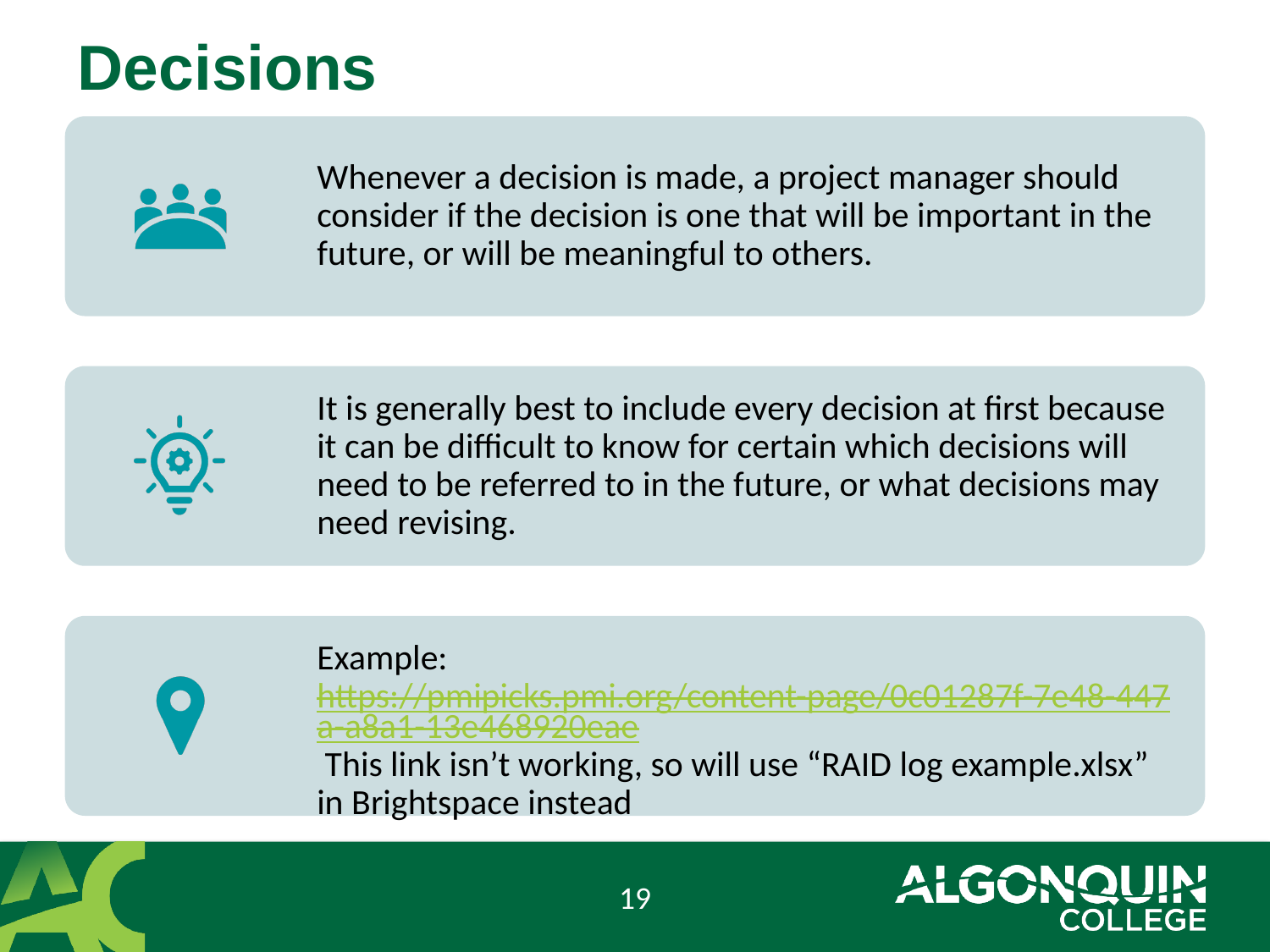

# Decisions
Whenever a decision is made, a project manager should consider if the decision is one that will be important in the future, or will be meaningful to others.
It is generally best to include every decision at first because it can be difficult to know for certain which decisions will need to be referred to in the future, or what decisions may need revising.
Example: https://pmipicks.pmi.org/content-page/0c01287f-7e48-447a-a8a1-13e468920eae This link isn’t working, so will use “RAID log example.xlsx” in Brightspace instead